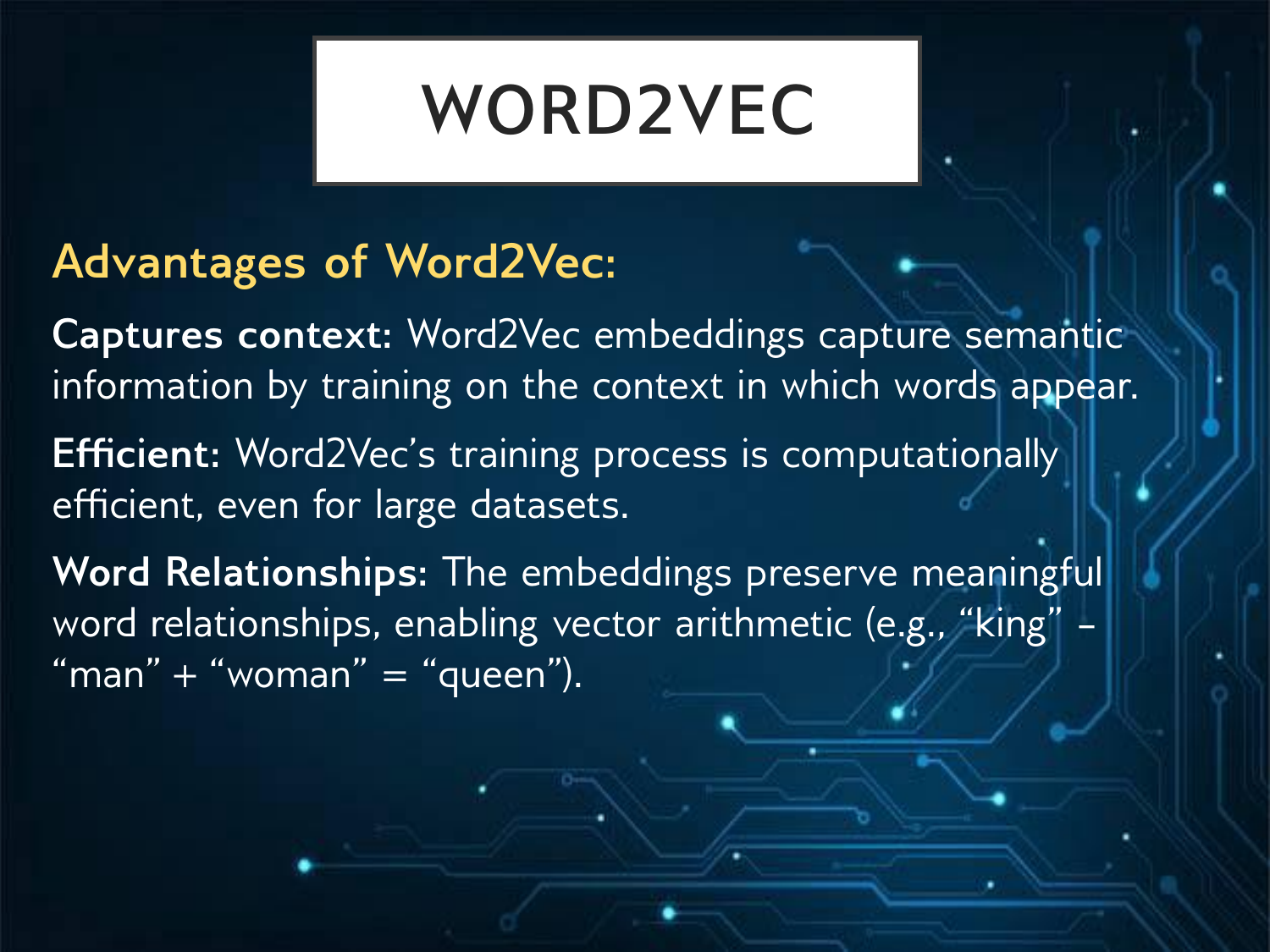

# Word2Vec
Advantages of Word2Vec:
Captures context: Word2Vec embeddings capture semantic information by training on the context in which words appear.
Efficient: Word2Vec’s training process is computationally efficient, even for large datasets.
Word Relationships: The embeddings preserve meaningful word relationships, enabling vector arithmetic (e.g., “king” – “man” + “woman” = “queen”).